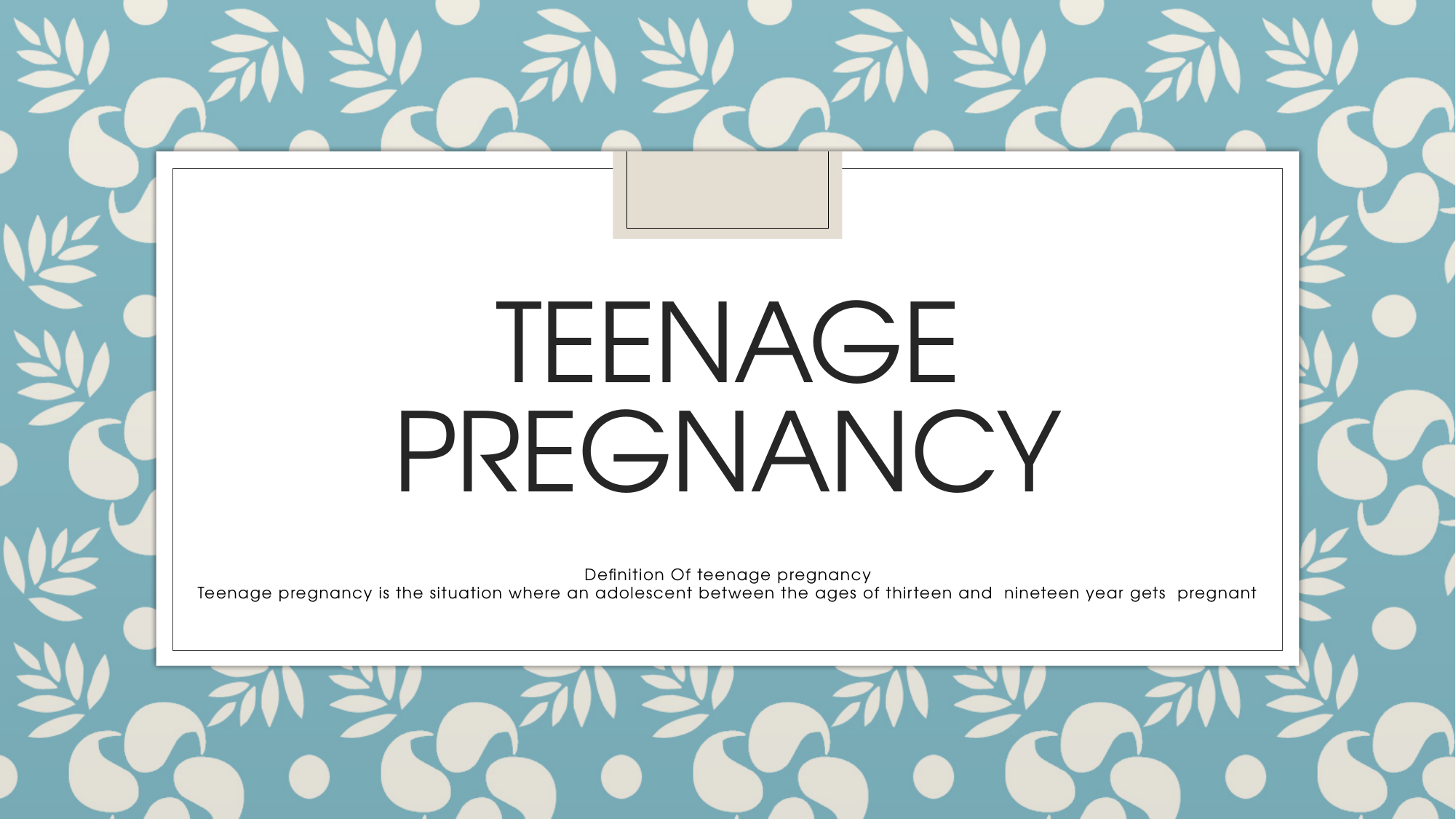

# TEENAGE PREGNANCY
Definition Of teenage pregnancy
Teenage pregnancy is the situation where an adolescent between the ages of thirteen and  nineteen year gets  pregnant